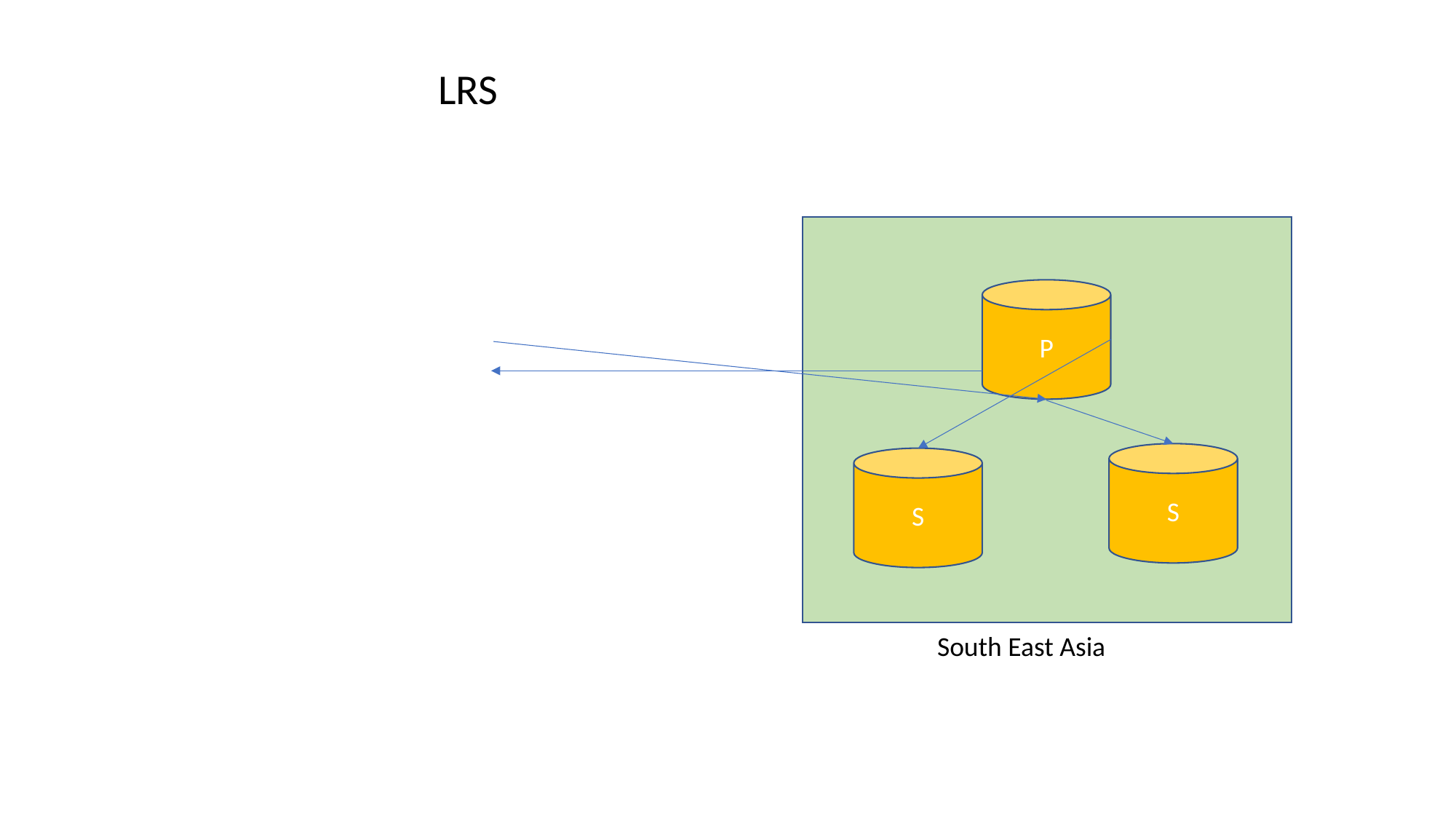

LRS

P
S
S
South East Asia